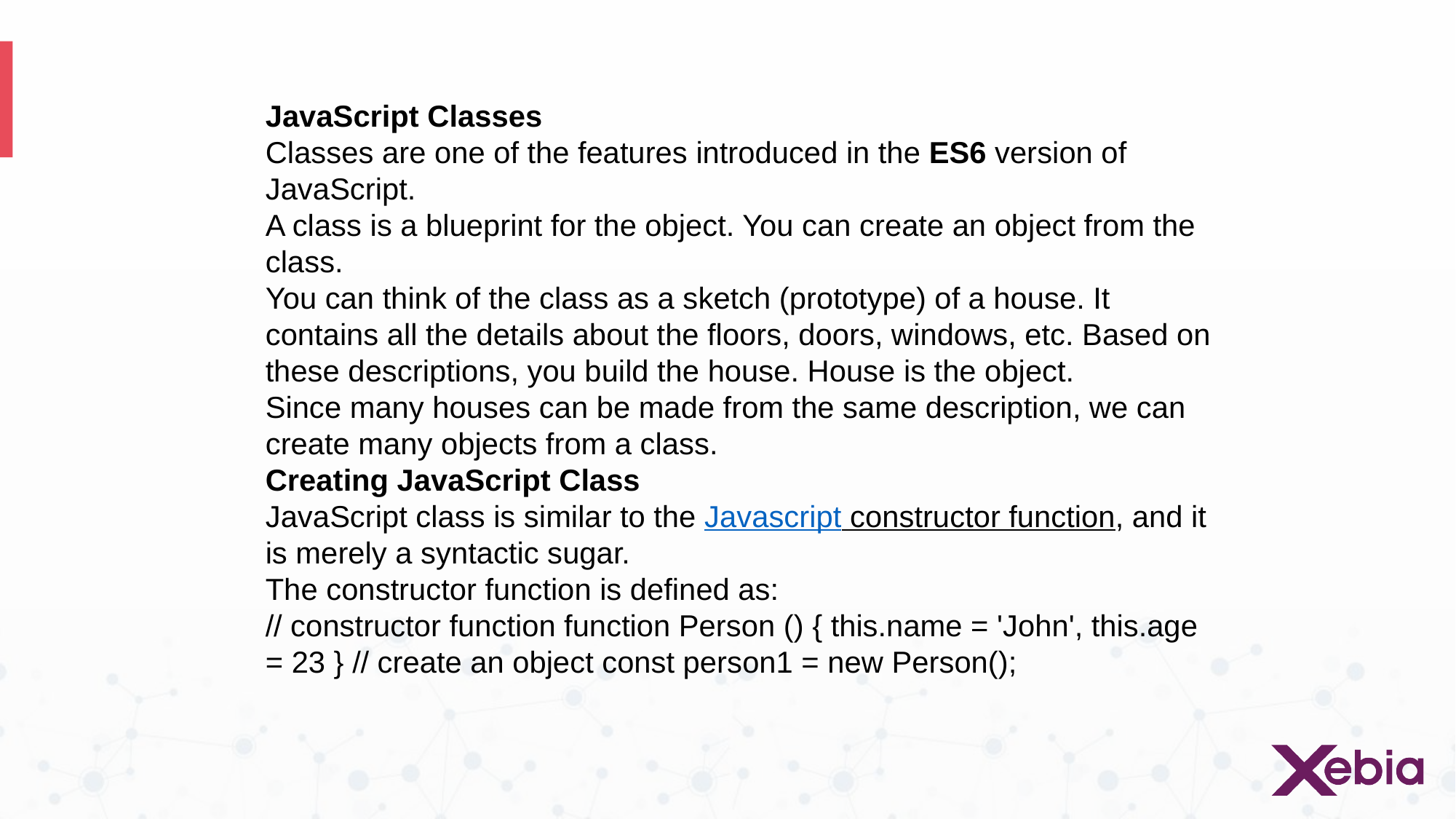

JavaScript Classes
Classes are one of the features introduced in the ES6 version of JavaScript.
A class is a blueprint for the object. You can create an object from the class.
You can think of the class as a sketch (prototype) of a house. It contains all the details about the floors, doors, windows, etc. Based on these descriptions, you build the house. House is the object.
Since many houses can be made from the same description, we can create many objects from a class.
Creating JavaScript Class
JavaScript class is similar to the Javascript constructor function, and it is merely a syntactic sugar.
The constructor function is defined as:
// constructor function function Person () { this.name = 'John', this.age = 23 } // create an object const person1 = new Person();